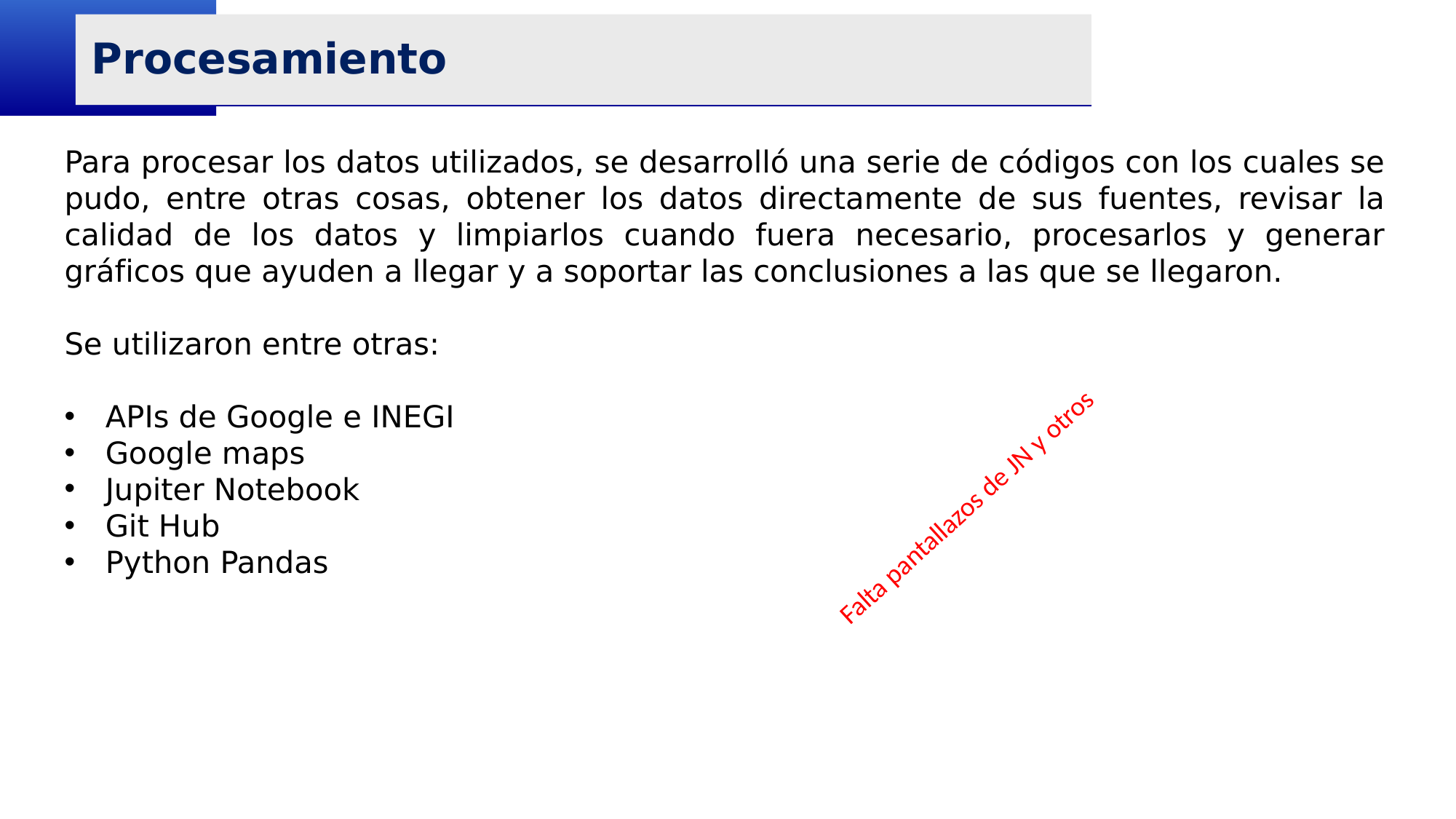

Procesamiento
Para procesar los datos utilizados, se desarrolló una serie de códigos con los cuales se pudo, entre otras cosas, obtener los datos directamente de sus fuentes, revisar la calidad de los datos y limpiarlos cuando fuera necesario, procesarlos y generar gráficos que ayuden a llegar y a soportar las conclusiones a las que se llegaron.

Se utilizaron entre otras:

APIs de Google e INEGI
Google maps
Jupiter Notebook
Git Hub
Python Pandas

Falta pantallazos de JN y otros